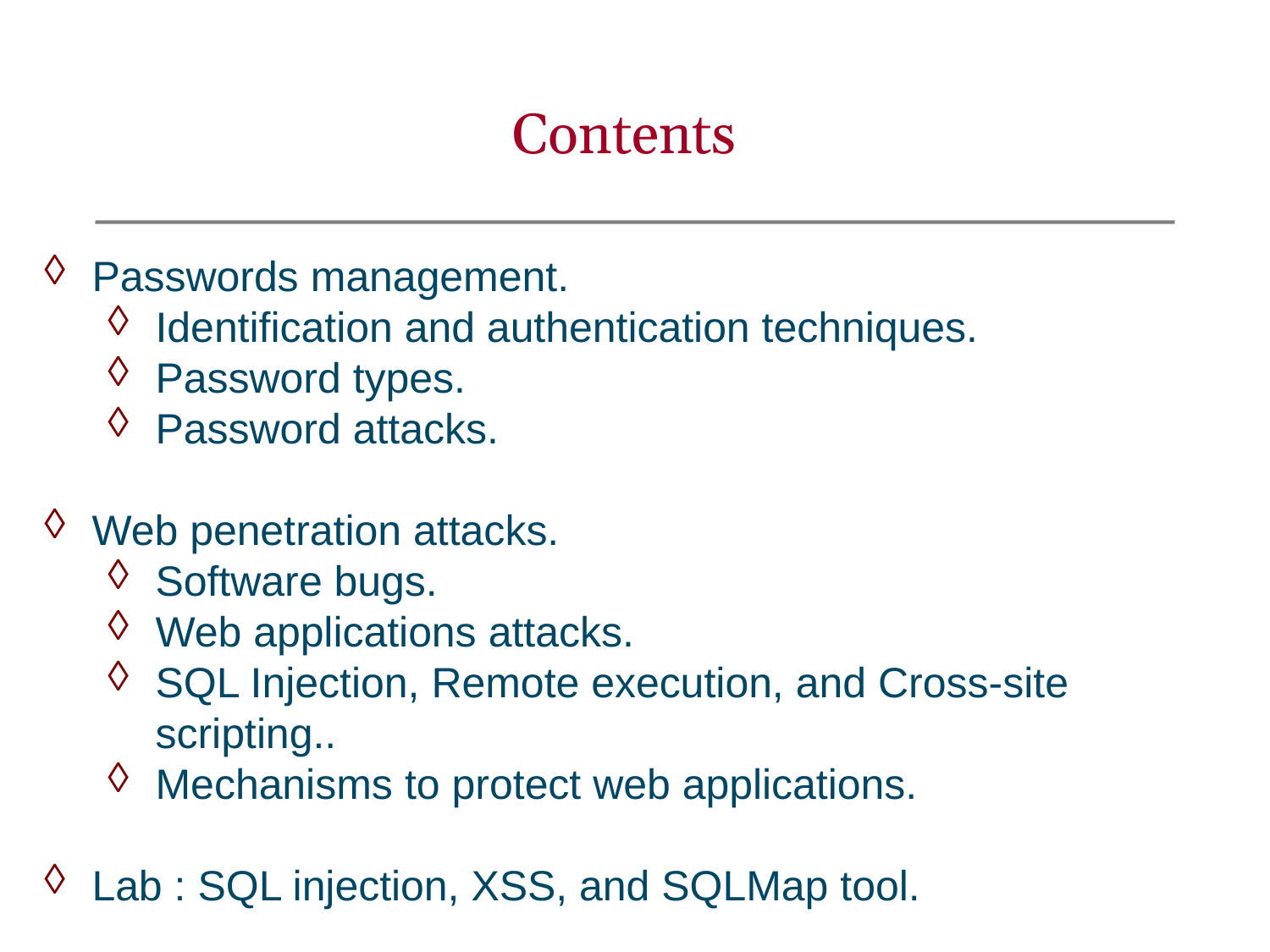

Contents
Passwords management.
Identification and authentication techniques.
Password types.
Password attacks.

Web penetration attacks.
Software bugs.
Web applications attacks.
SQL Injection, Remote execution, and Cross-site scripting..
Mechanisms to protect web applications.

Lab : SQL injection, XSS, and SQLMap tool.